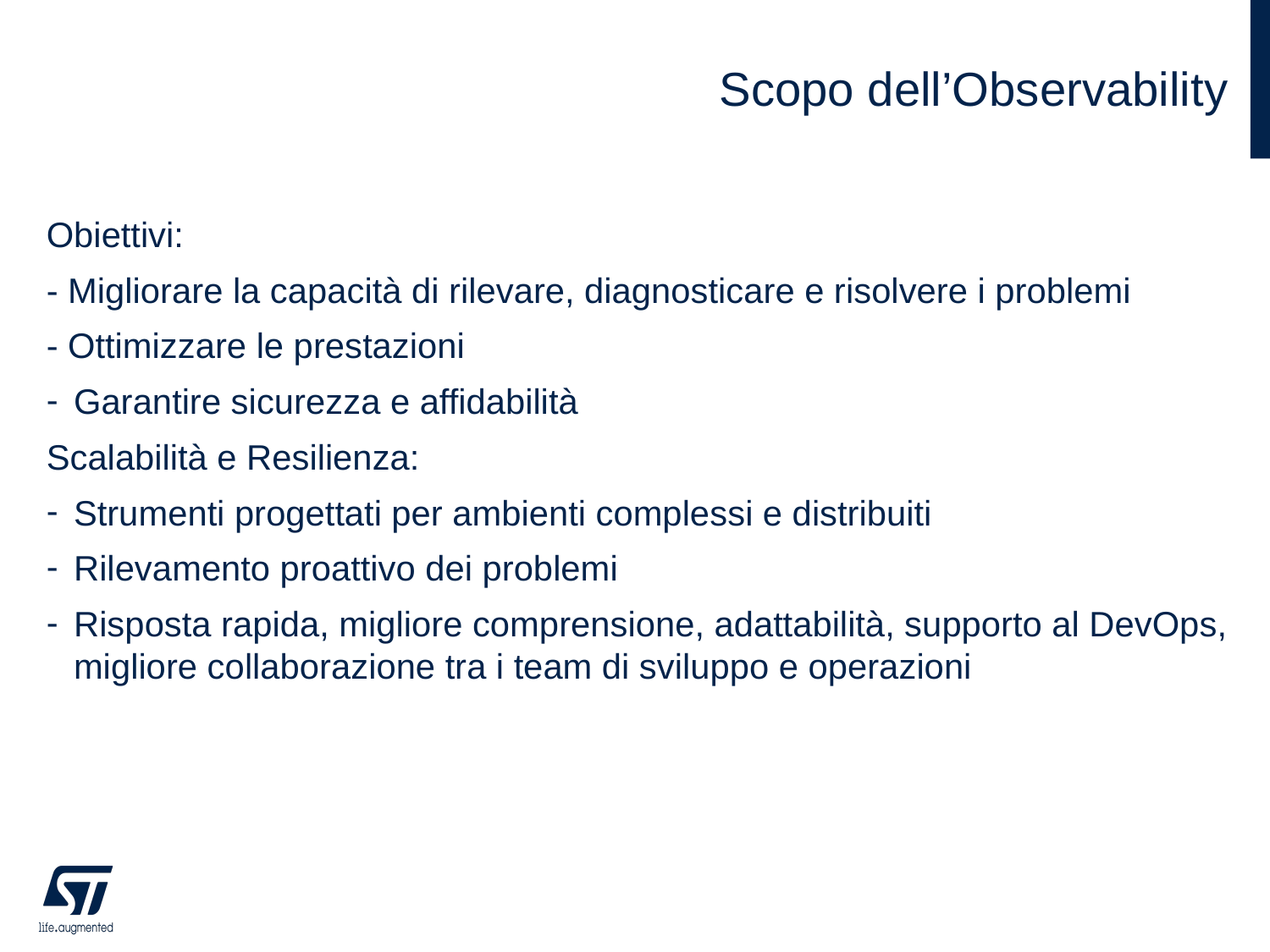

# Scopo dell’Observability
Obiettivi:
- Migliorare la capacità di rilevare, diagnosticare e risolvere i problemi
- Ottimizzare le prestazioni
Garantire sicurezza e affidabilità
Scalabilità e Resilienza:
Strumenti progettati per ambienti complessi e distribuiti
Rilevamento proattivo dei problemi
Risposta rapida, migliore comprensione, adattabilità, supporto al DevOps, migliore collaborazione tra i team di sviluppo e operazioni